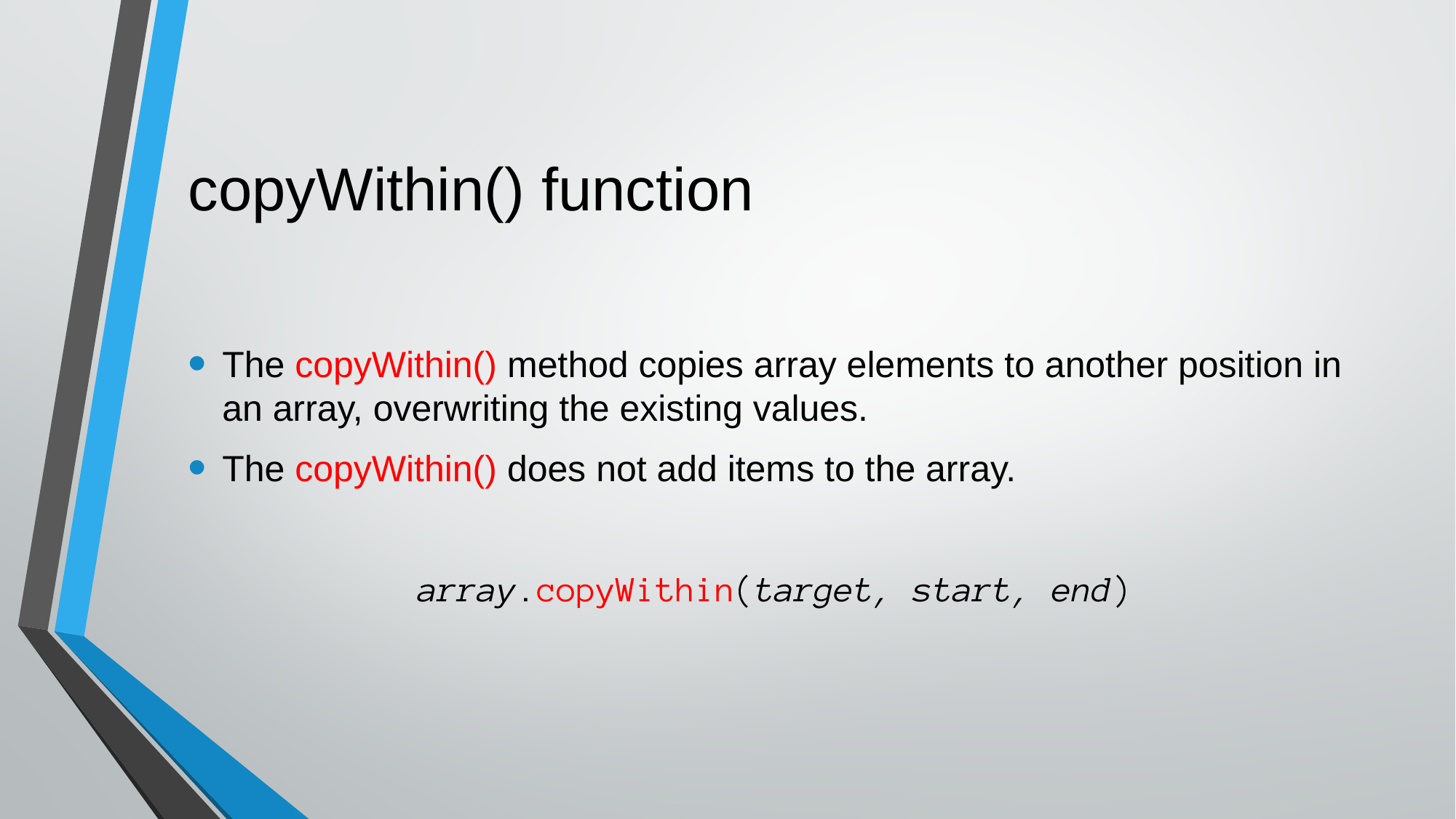

# copyWithin() function
The copyWithin() method copies array elements to another position in an array, overwriting the existing values.
The copyWithin() does not add items to the array.

array.copyWithin(target, start, end)